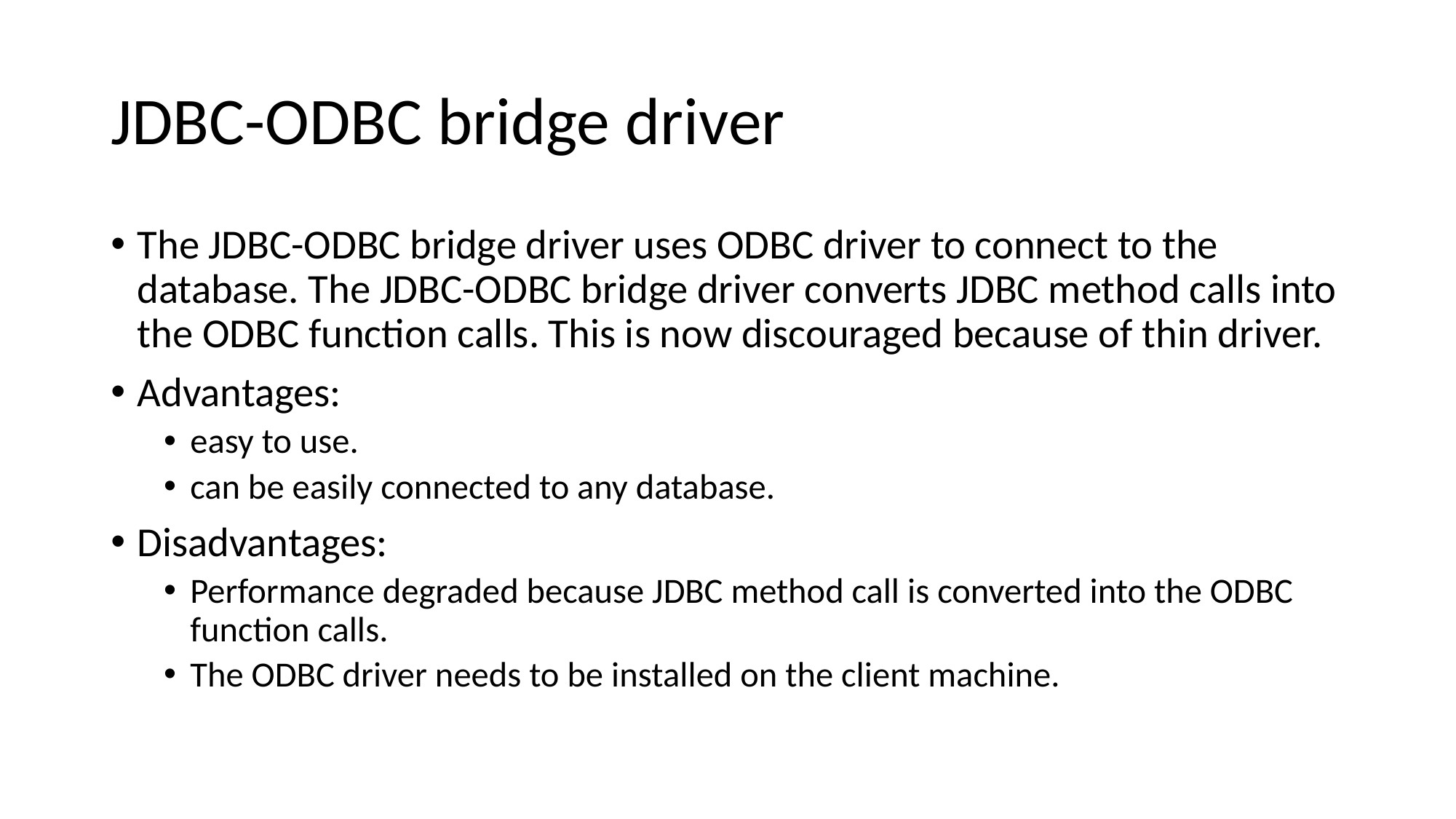

# JDBC-ODBC bridge driver
The JDBC-ODBC bridge driver uses ODBC driver to connect to the database. The JDBC-ODBC bridge driver converts JDBC method calls into the ODBC function calls. This is now discouraged because of thin driver.
Advantages:
easy to use.
can be easily connected to any database.
Disadvantages:
Performance degraded because JDBC method call is converted into the ODBC function calls.
The ODBC driver needs to be installed on the client machine.